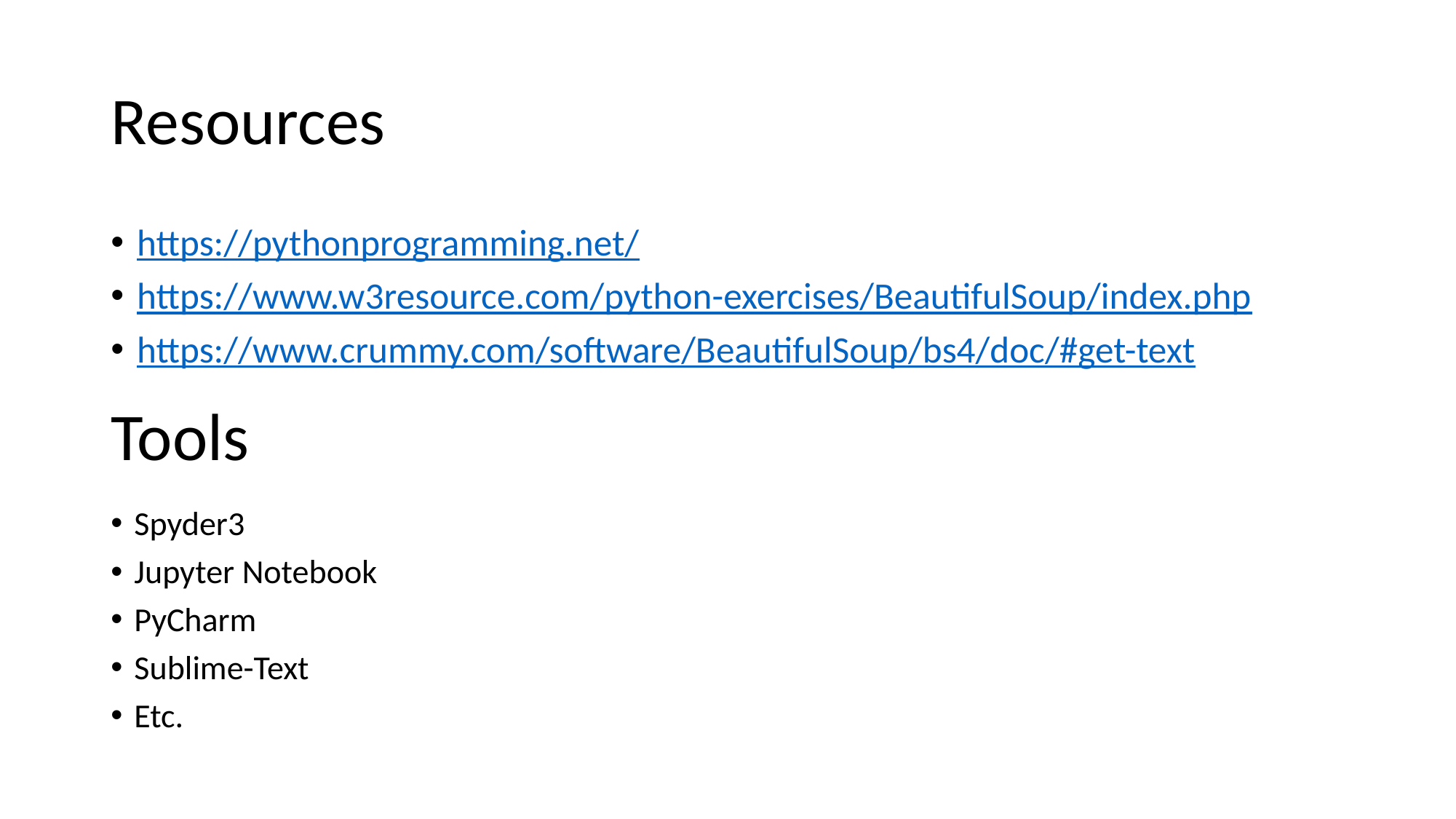

# Resources
https://pythonprogramming.net/
https://www.w3resource.com/python-exercises/BeautifulSoup/index.php
https://www.crummy.com/software/BeautifulSoup/bs4/doc/#get-text
Tools
Spyder3
Jupyter Notebook
PyCharm
Sublime-Text
Etc.